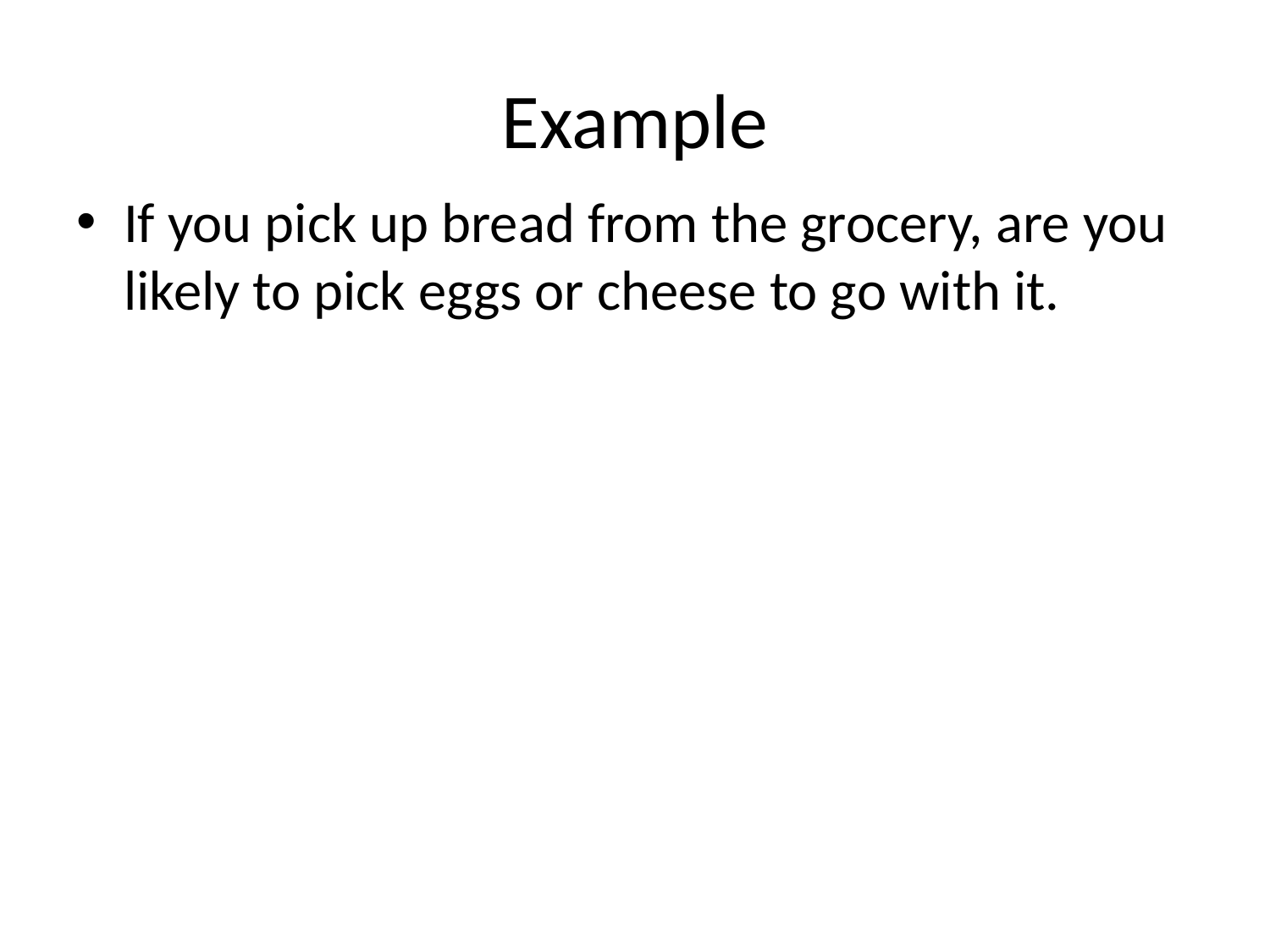

# Example
If you pick up bread from the grocery, are you  likely to pick eggs or cheese to go with it.